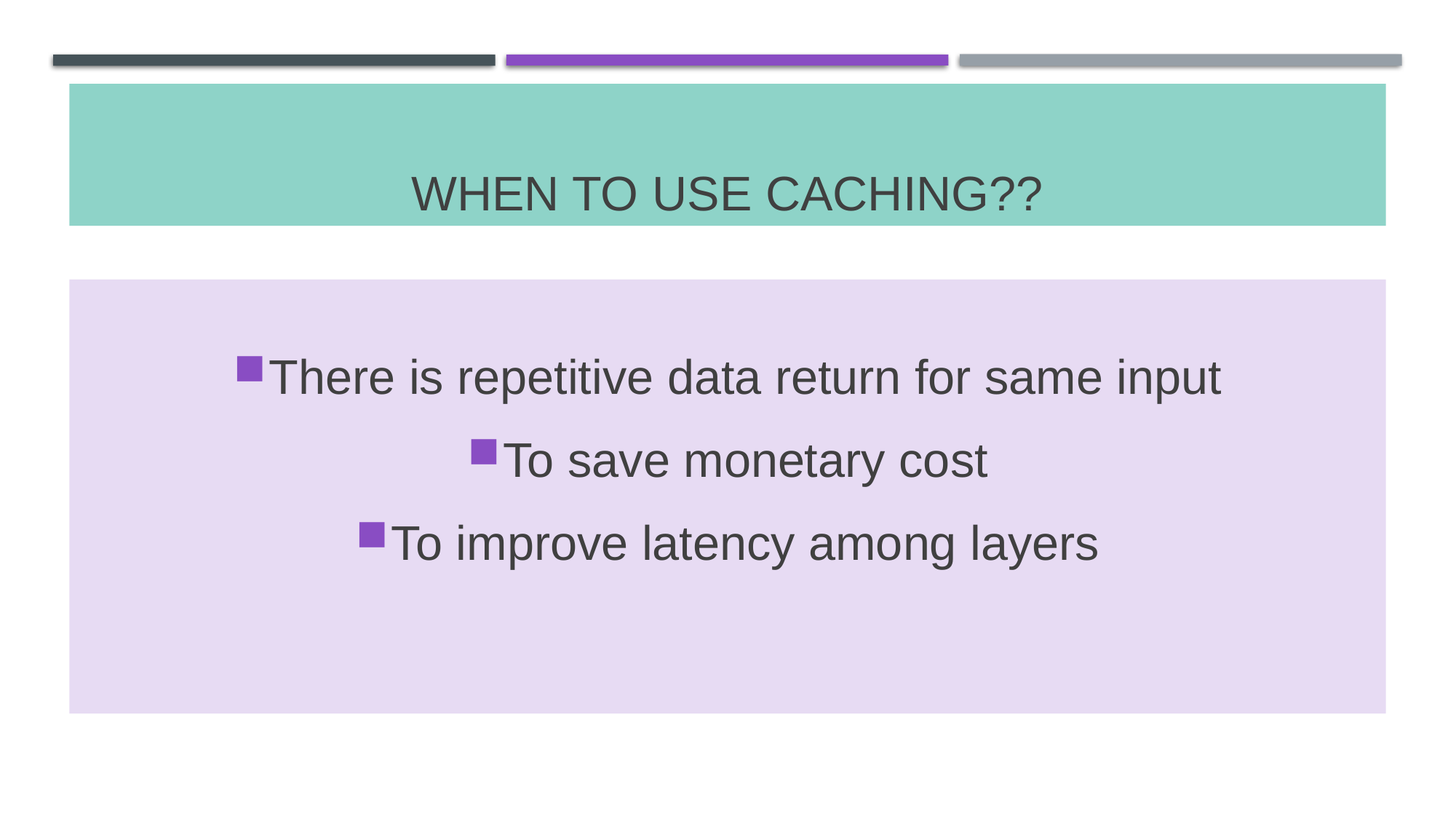

# When to use caching??
There is repetitive data return for same input
To save monetary cost
To improve latency among layers